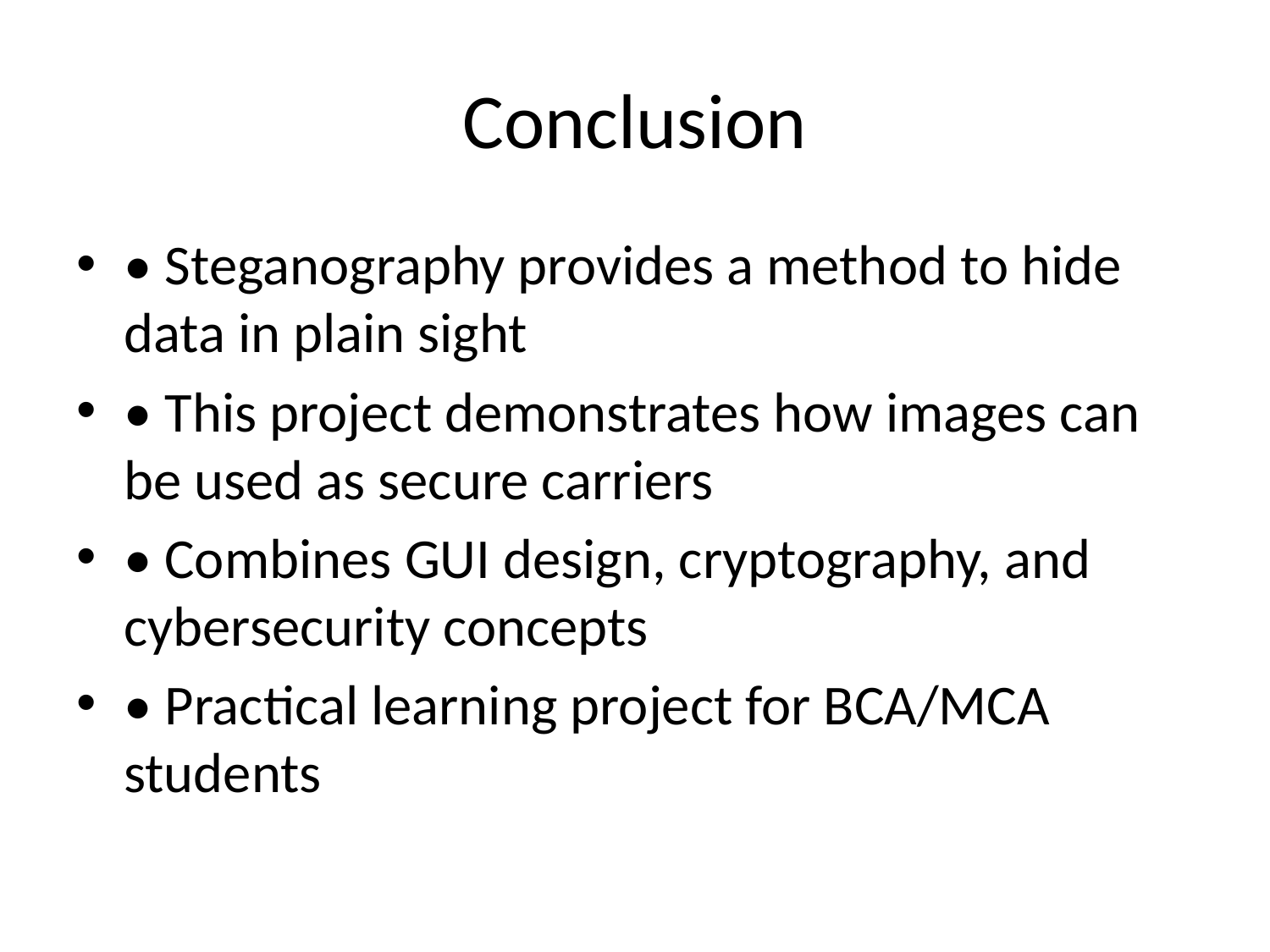

# Conclusion
• Steganography provides a method to hide data in plain sight
• This project demonstrates how images can be used as secure carriers
• Combines GUI design, cryptography, and cybersecurity concepts
• Practical learning project for BCA/MCA students